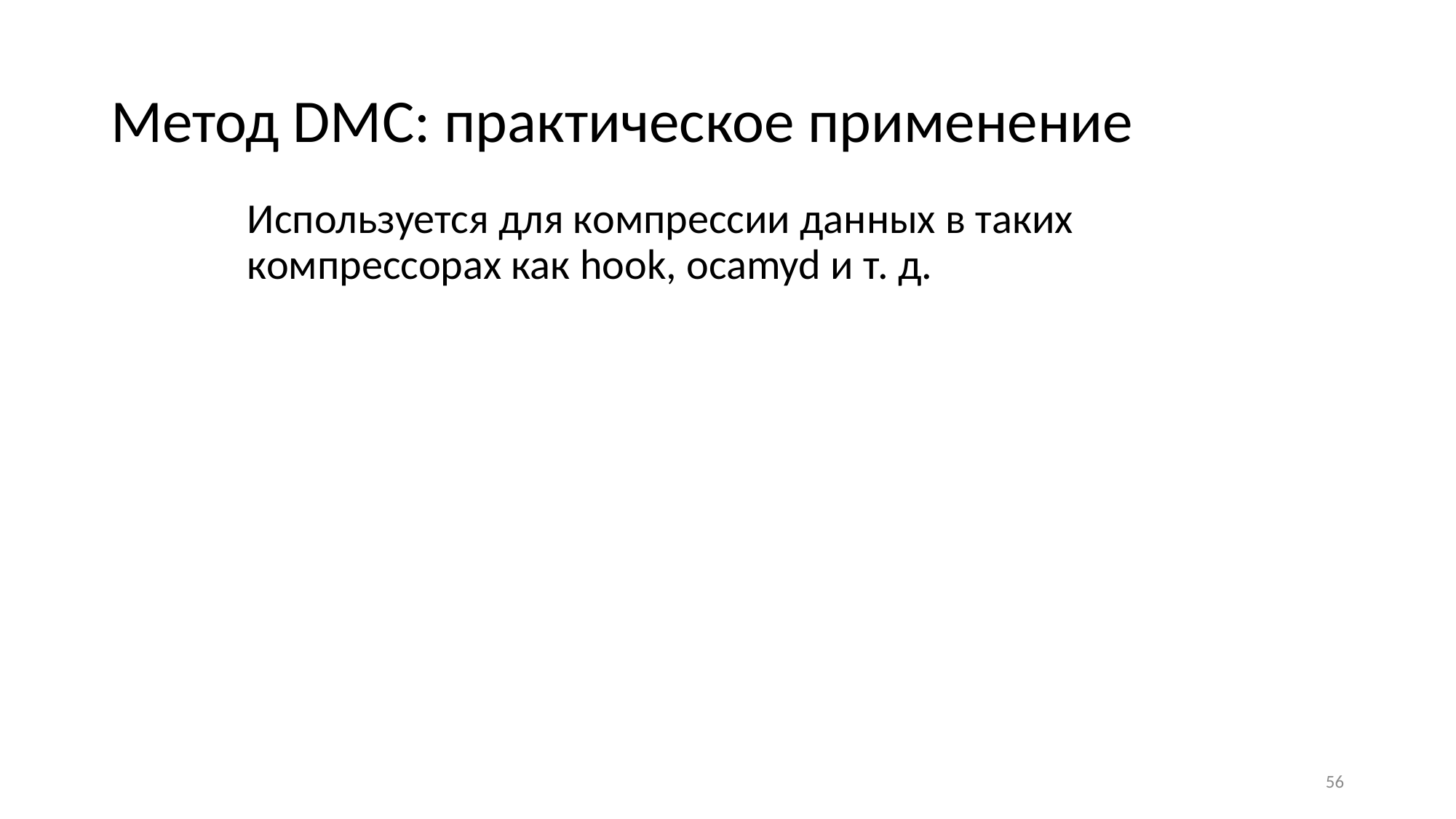

# Метод DMC: практическое применение
Используется для компрессии данных в таких компрессорах как hook, ocamyd и т. д.
56